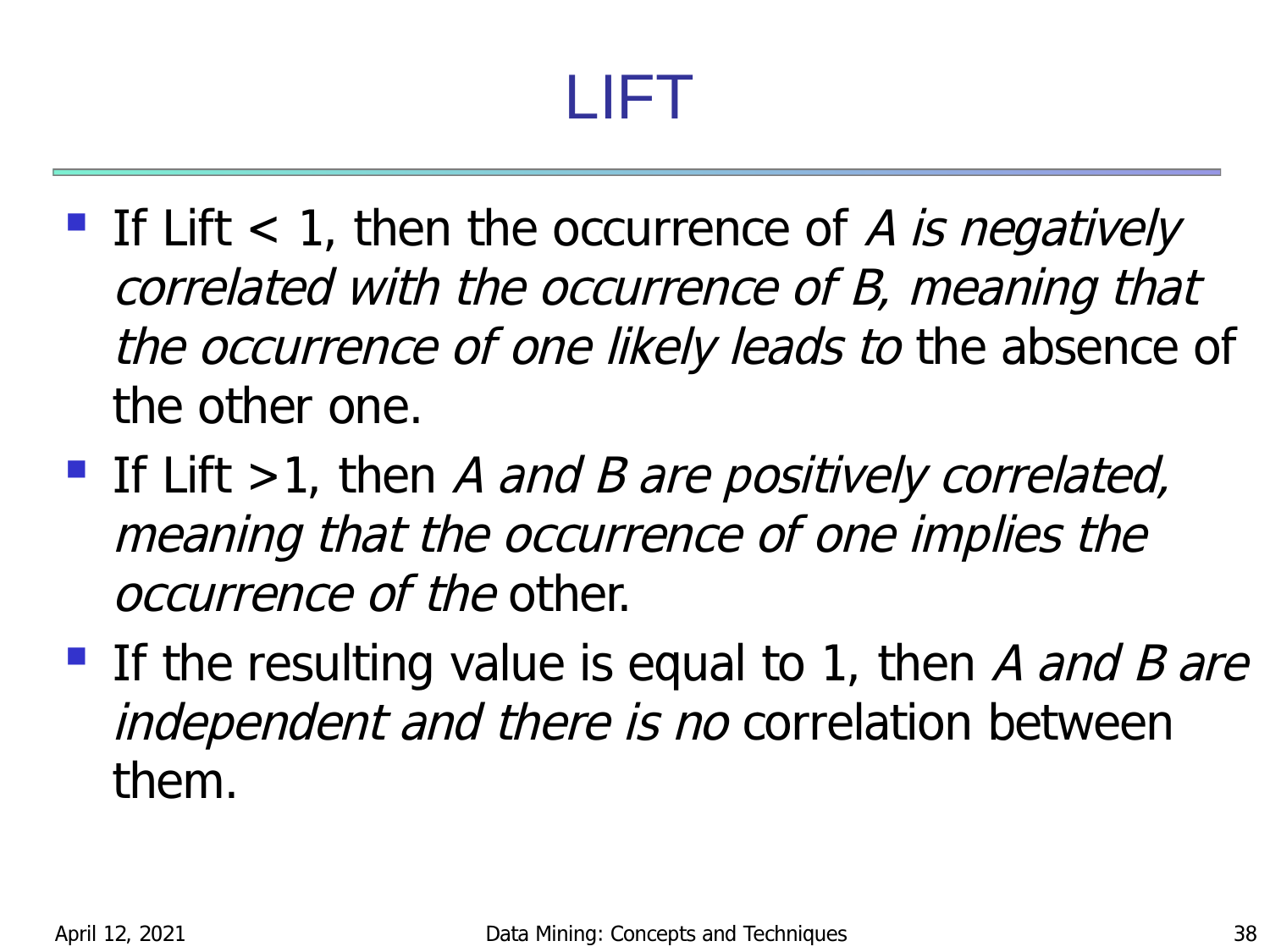

# LIFT
If Lift < 1, then the occurrence of A is negatively correlated with the occurrence of B, meaning that the occurrence of one likely leads to the absence of the other one.
If Lift >1, then A and B are positively correlated, meaning that the occurrence of one implies the occurrence of the other.
If the resulting value is equal to 1, then A and B are independent and there is no correlation between them.
April 12, 2021
Data Mining: Concepts and Techniques
38